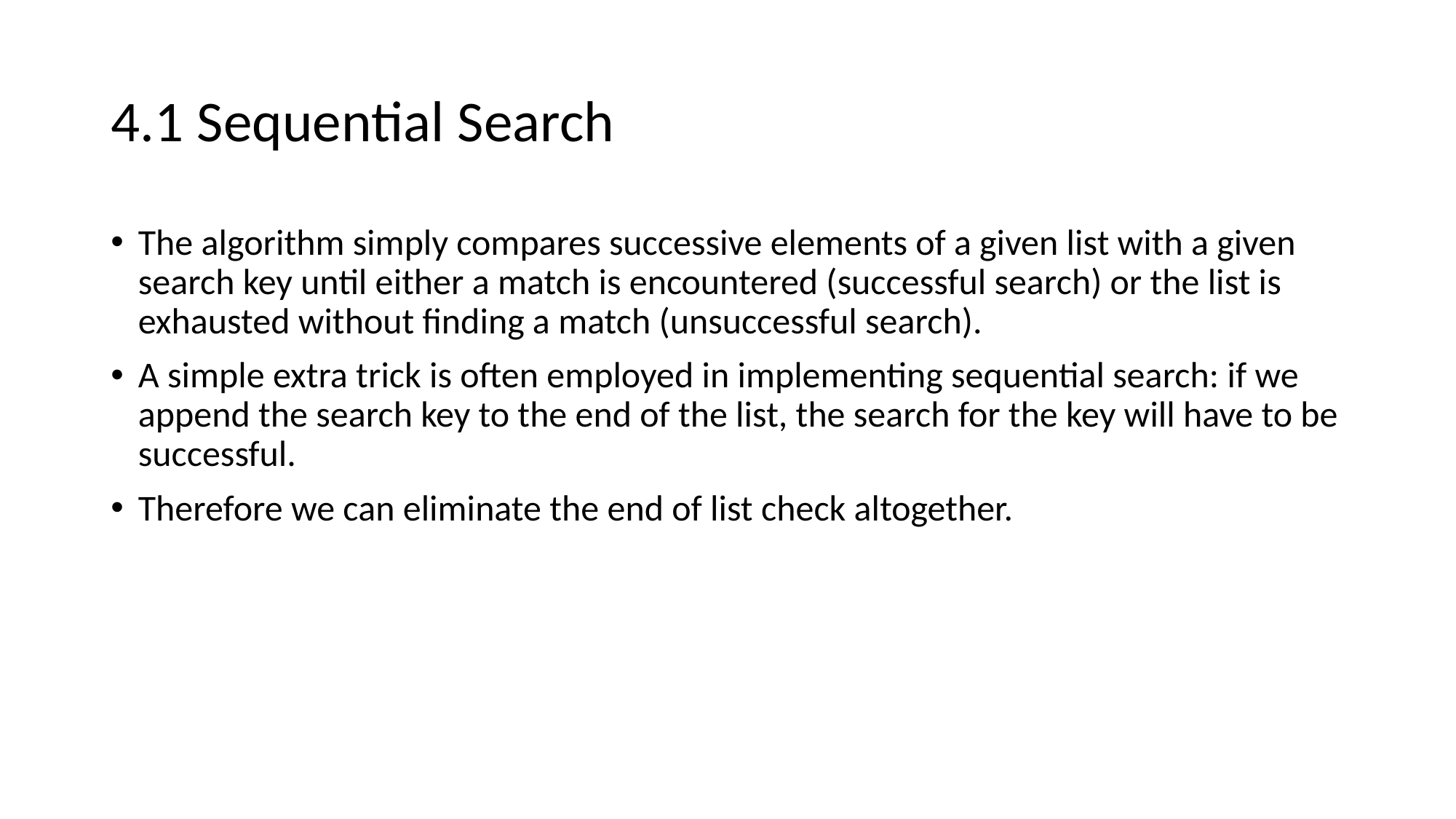

# 4.1 Sequential Search
The algorithm simply compares successive elements of a given list with a given search key until either a match is encountered (successful search) or the list is exhausted without finding a match (unsuccessful search).
A simple extra trick is often employed in implementing sequential search: if we append the search key to the end of the list, the search for the key will have to be successful.
Therefore we can eliminate the end of list check altogether.